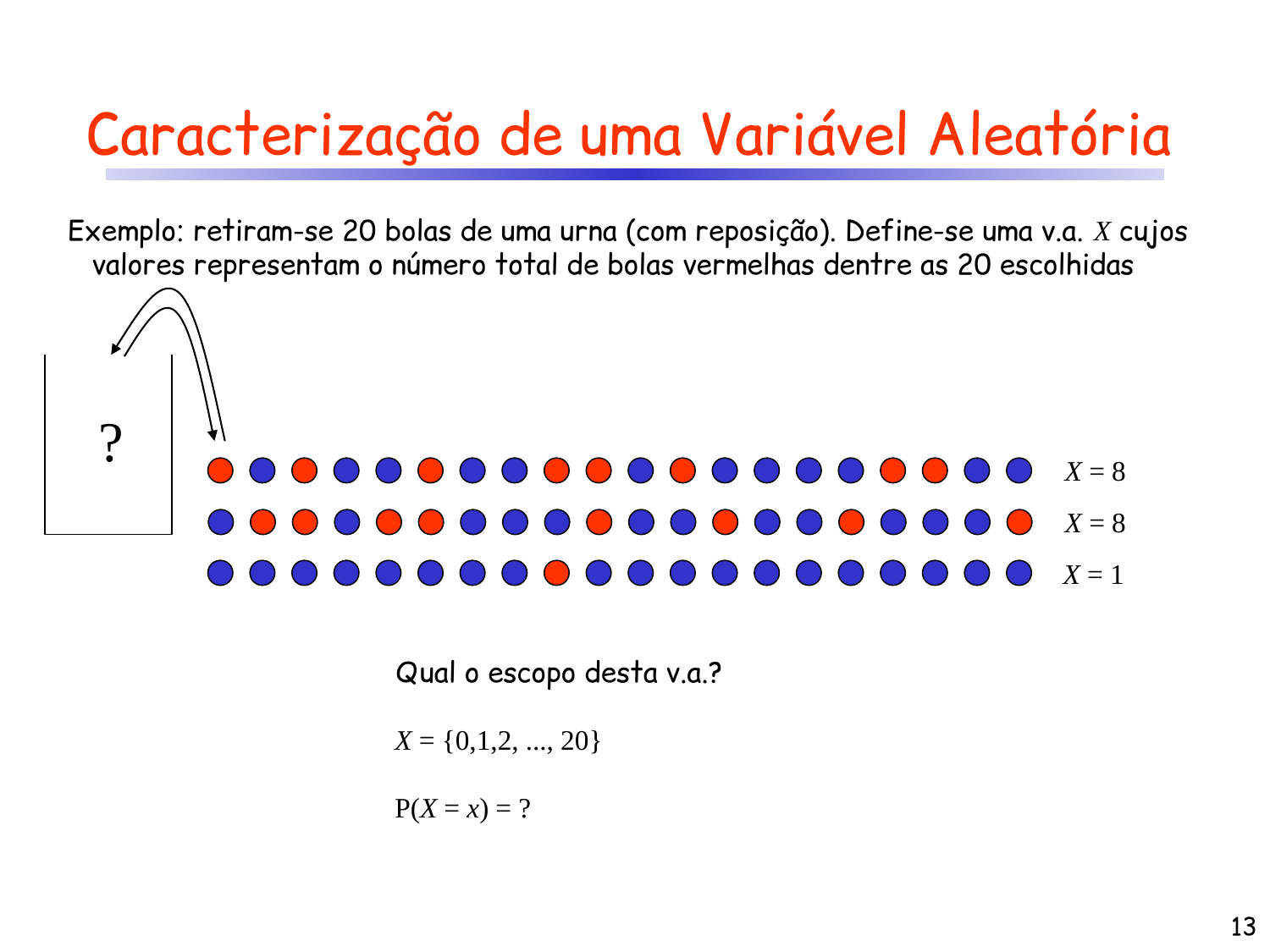

# Caracterização de uma Variável Aleatória
Exemplo: retiram-se 20 bolas de uma urna (com reposição). Define-se uma v.a. X cujos valores representam o número total de bolas vermelhas dentre as 20 escolhidas

?
X = 8

X = 8

X = 1

Qual o escopo desta v.a.?

X = {0,1,2, ..., 20}

P(X = x) = ?
13